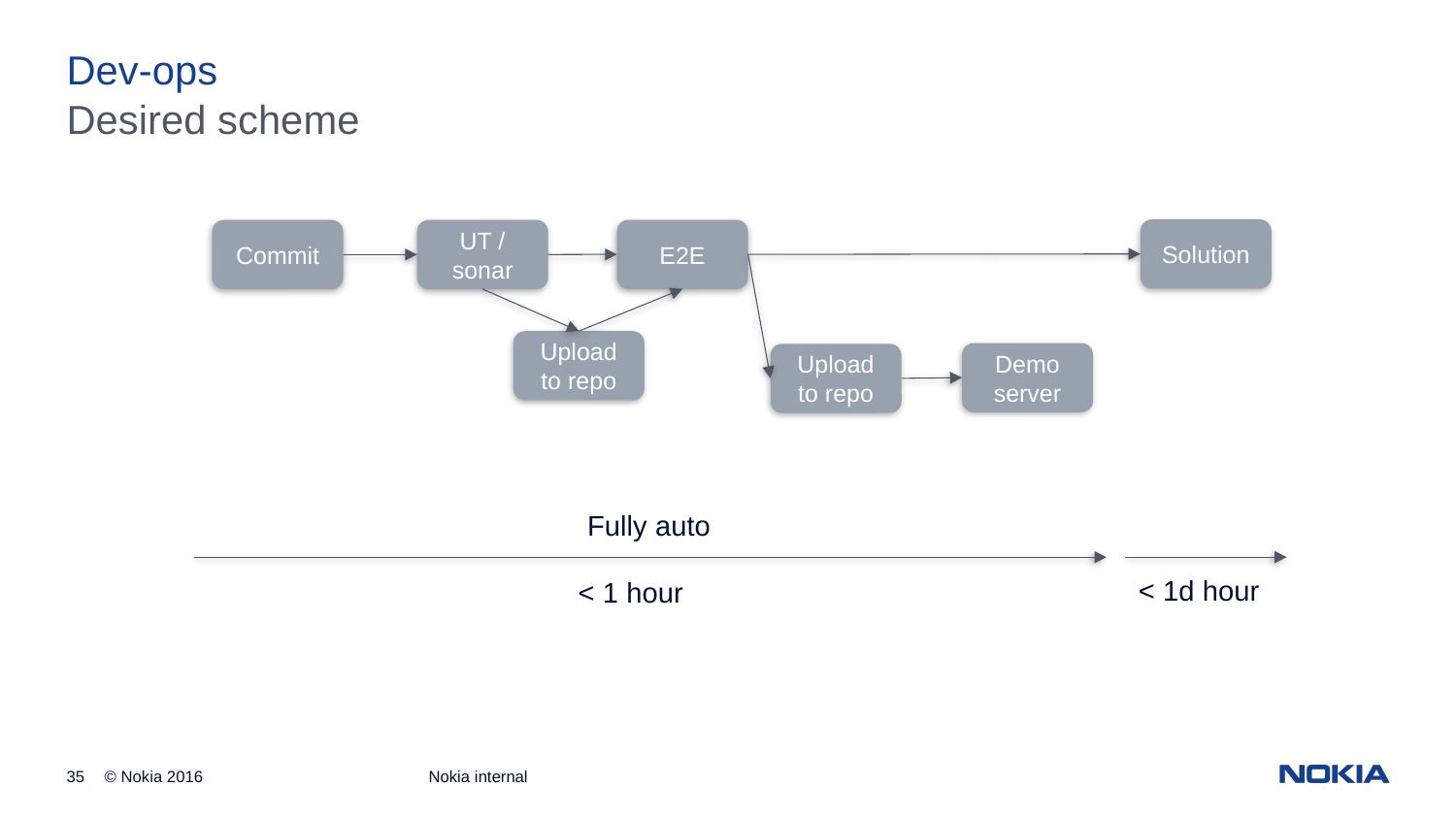

# Dev-ops
Desired scheme
Solution
E2E
Commit
UT / sonar
Upload to repo
Demo server
Upload to repo
Fully auto
< 1d hour
< 1 hour
Nokia internal